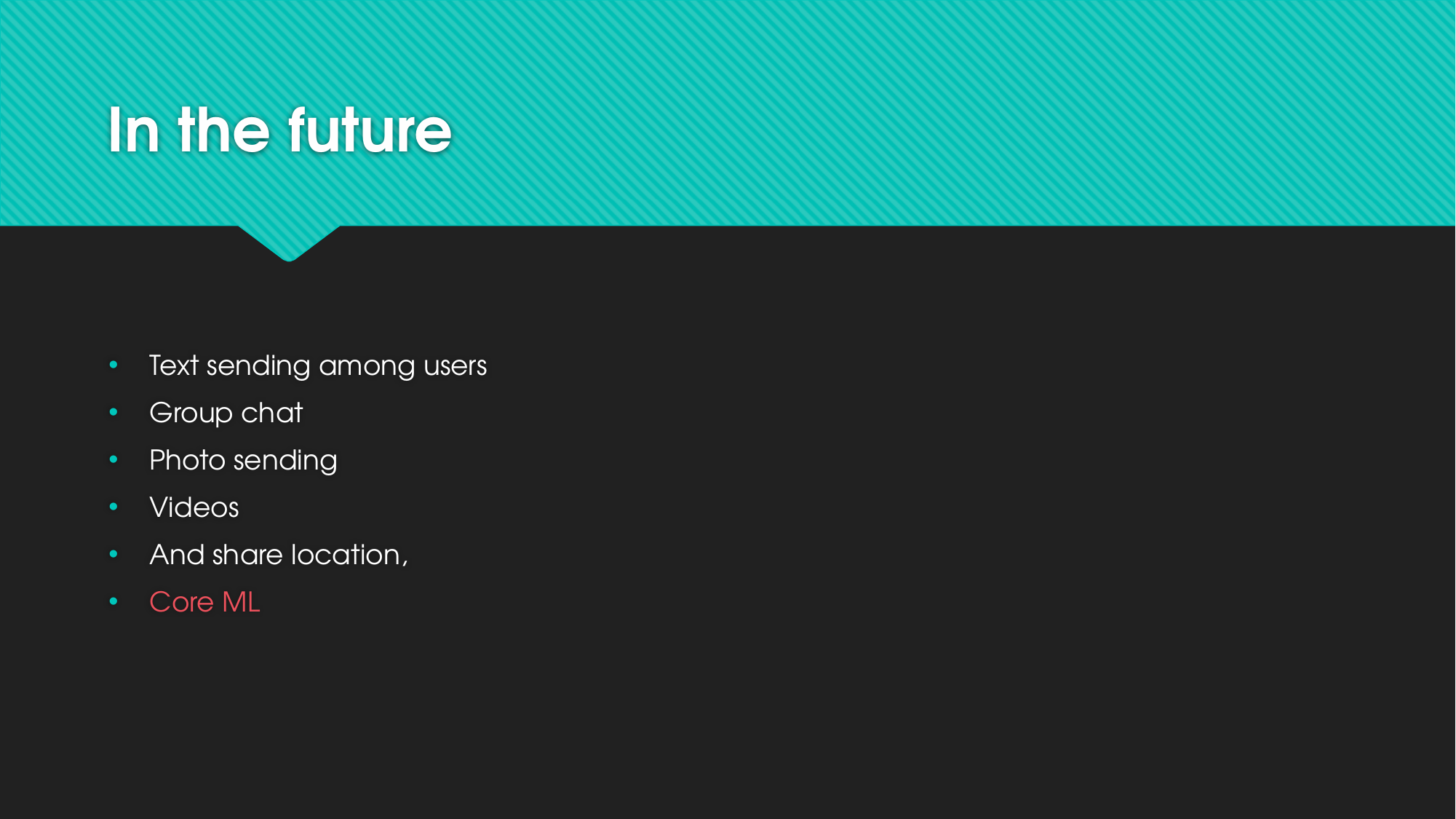

# In the future
Text sending among users
Group chat
Photo sending
Videos
And share location,
Core ML